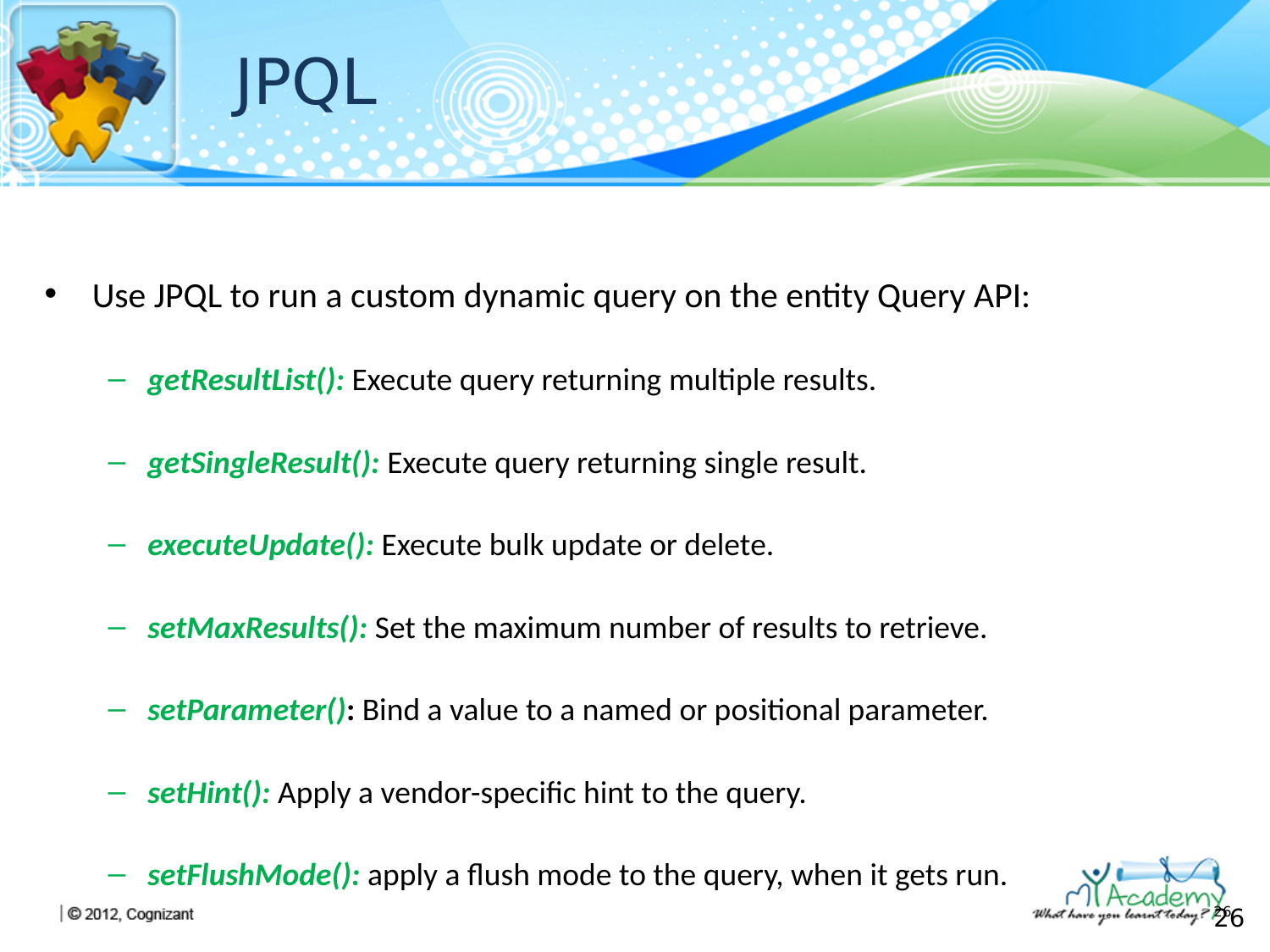

# JPQL
Use JPQL to run a custom dynamic query on the entity Query API:
getResultList(): Execute query returning multiple results.
getSingleResult(): Execute query returning single result.
executeUpdate(): Execute bulk update or delete.
setMaxResults(): Set the maximum number of results to retrieve.
setParameter(): Bind a value to a named or positional parameter.
setHint(): Apply a vendor-specific hint to the query.
setFlushMode(): apply a flush mode to the query, when it gets run.
26
26